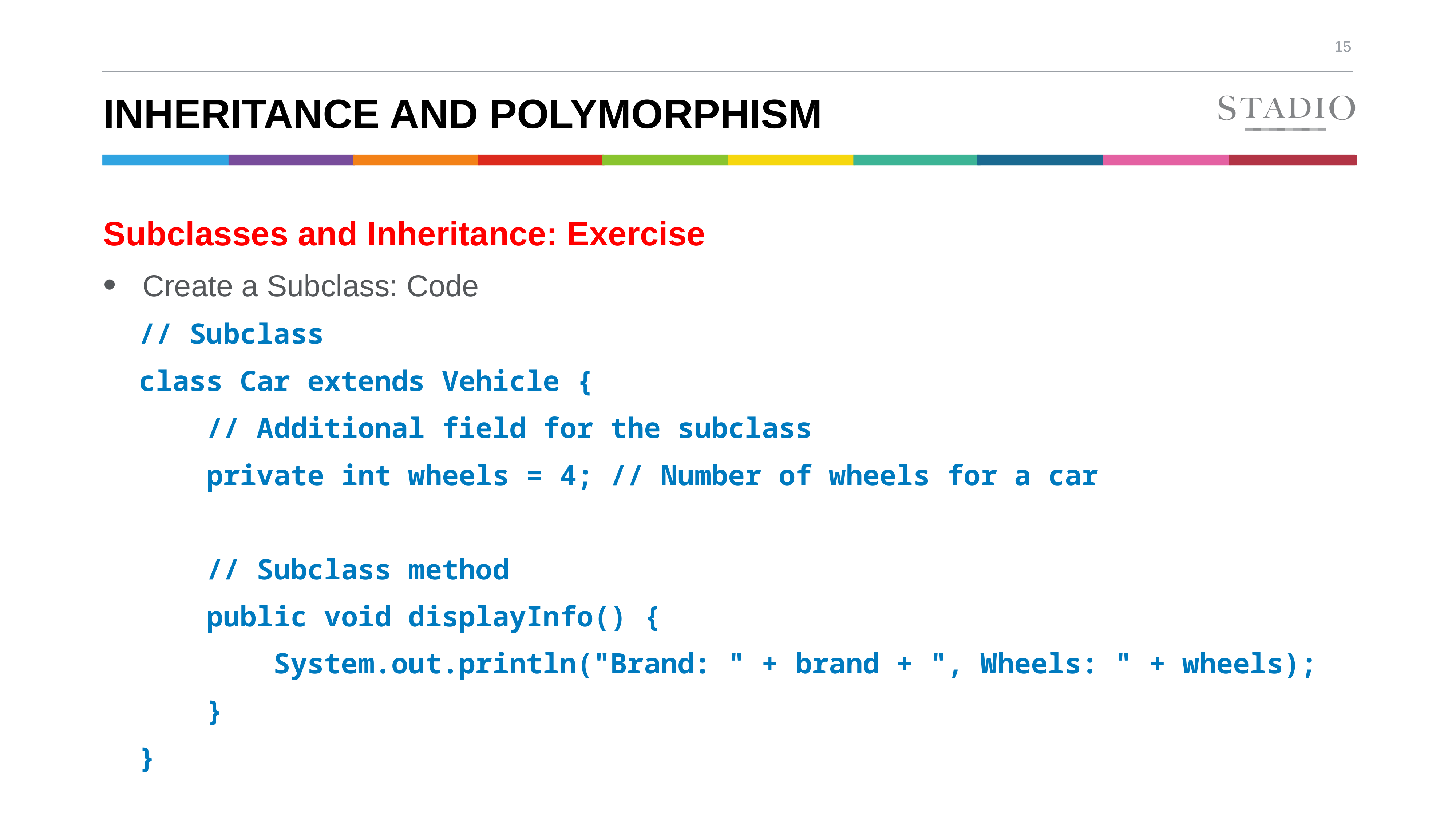

# Inheritance and polymorphism

Subclasses and Inheritance: Exercise
Create a Subclass: Code
// Subclass
class Car extends Vehicle {
    // Additional field for the subclass
    private int wheels = 4; // Number of wheels for a car

    // Subclass method
    public void displayInfo() {
        System.out.println("Brand: " + brand + ", Wheels: " + wheels);
    }
}